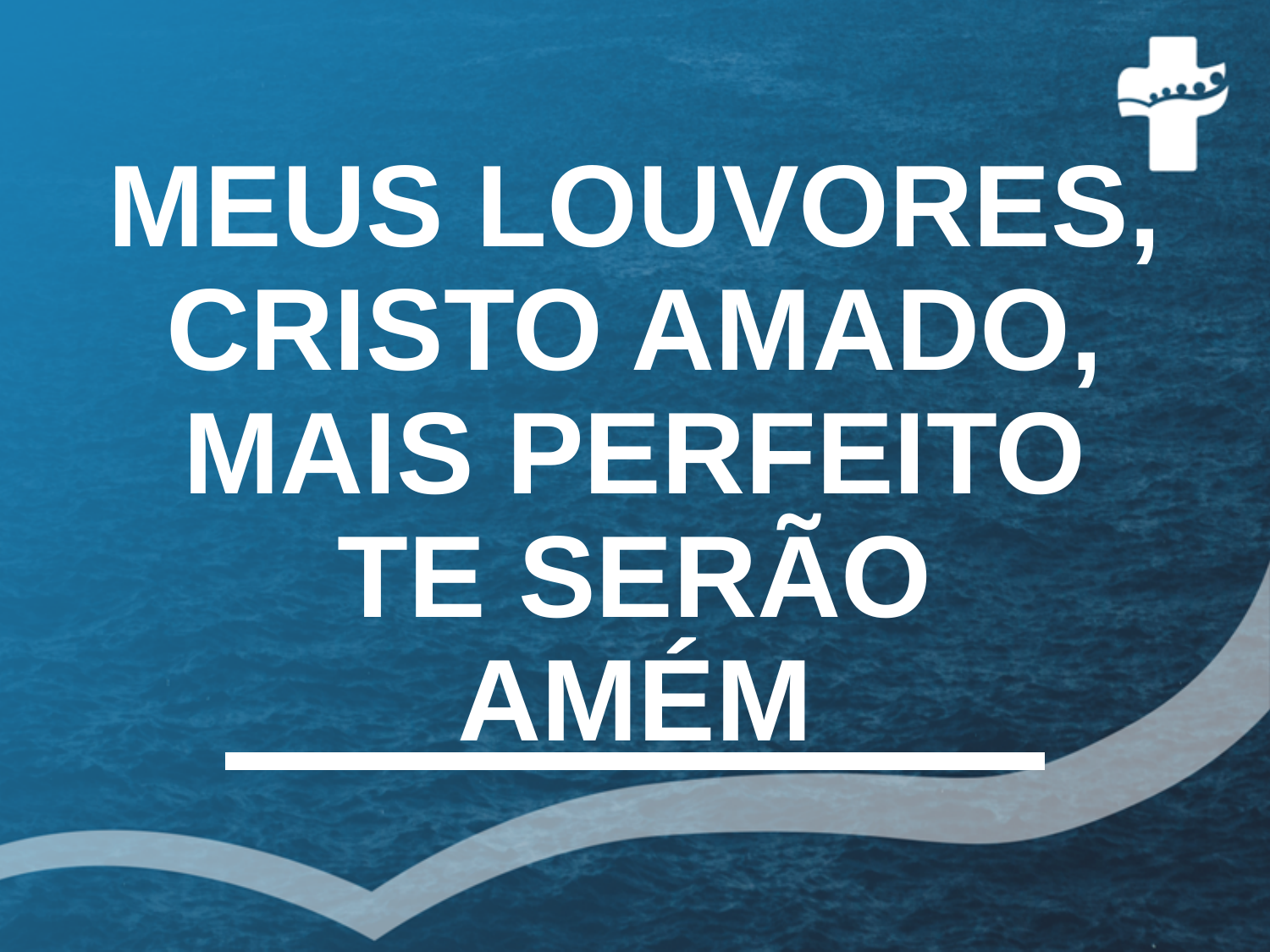

# MEUS LOUVORES, CRISTO AMADO, MAIS PERFEITO TE SERÃO AMÉM